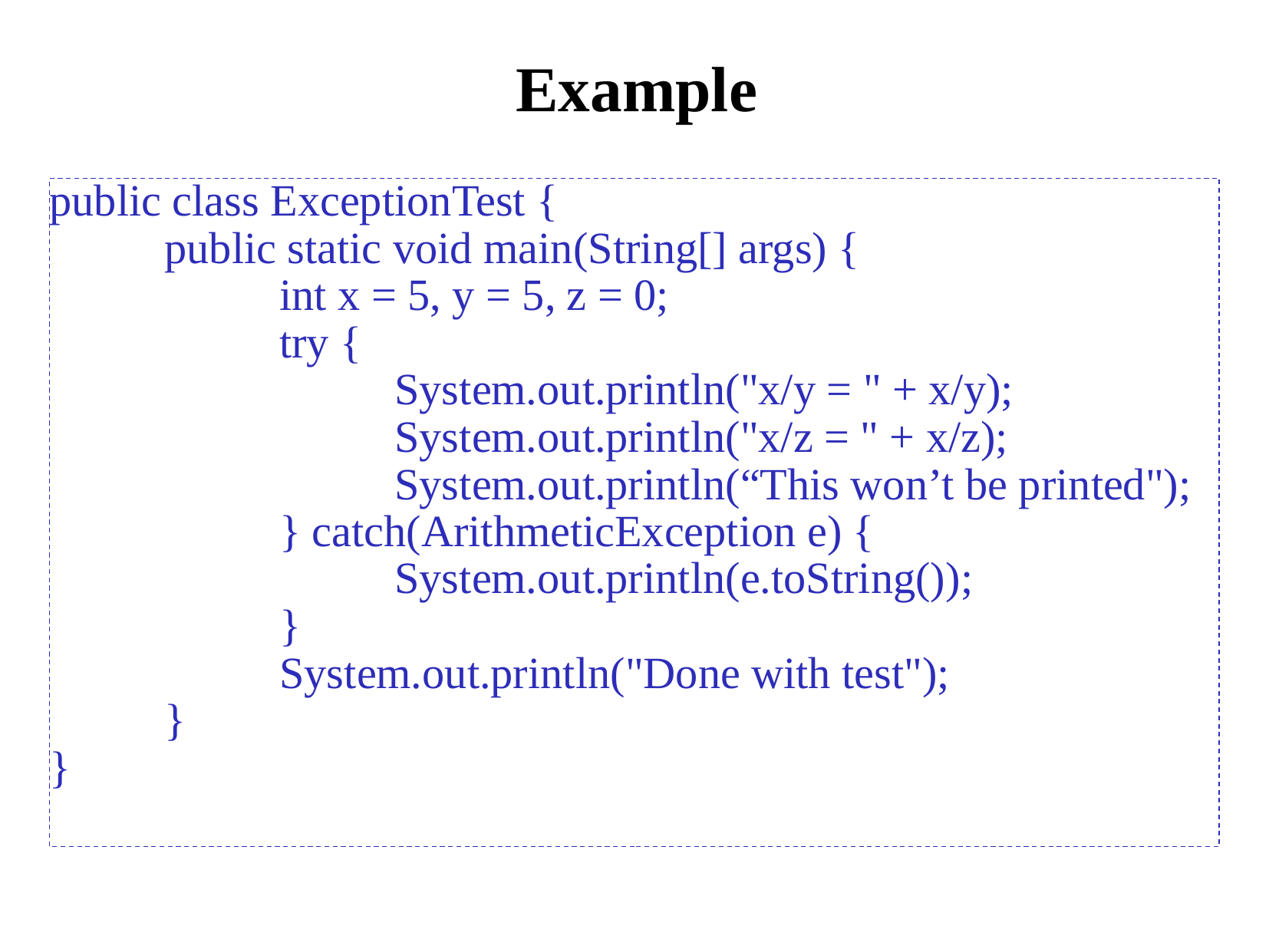

# Example
public class ExceptionTest {
	public static void main(String[] args) {
		int x = 5, y = 5, z = 0;
		try {
			System.out.println("x/y = " + x/y);
			System.out.println("x/z = " + x/z);
			System.out.println(“This won’t be printed");
		} catch(ArithmeticException e) {
			System.out.println(e.toString());
		}
		System.out.println("Done with test");
	}
}